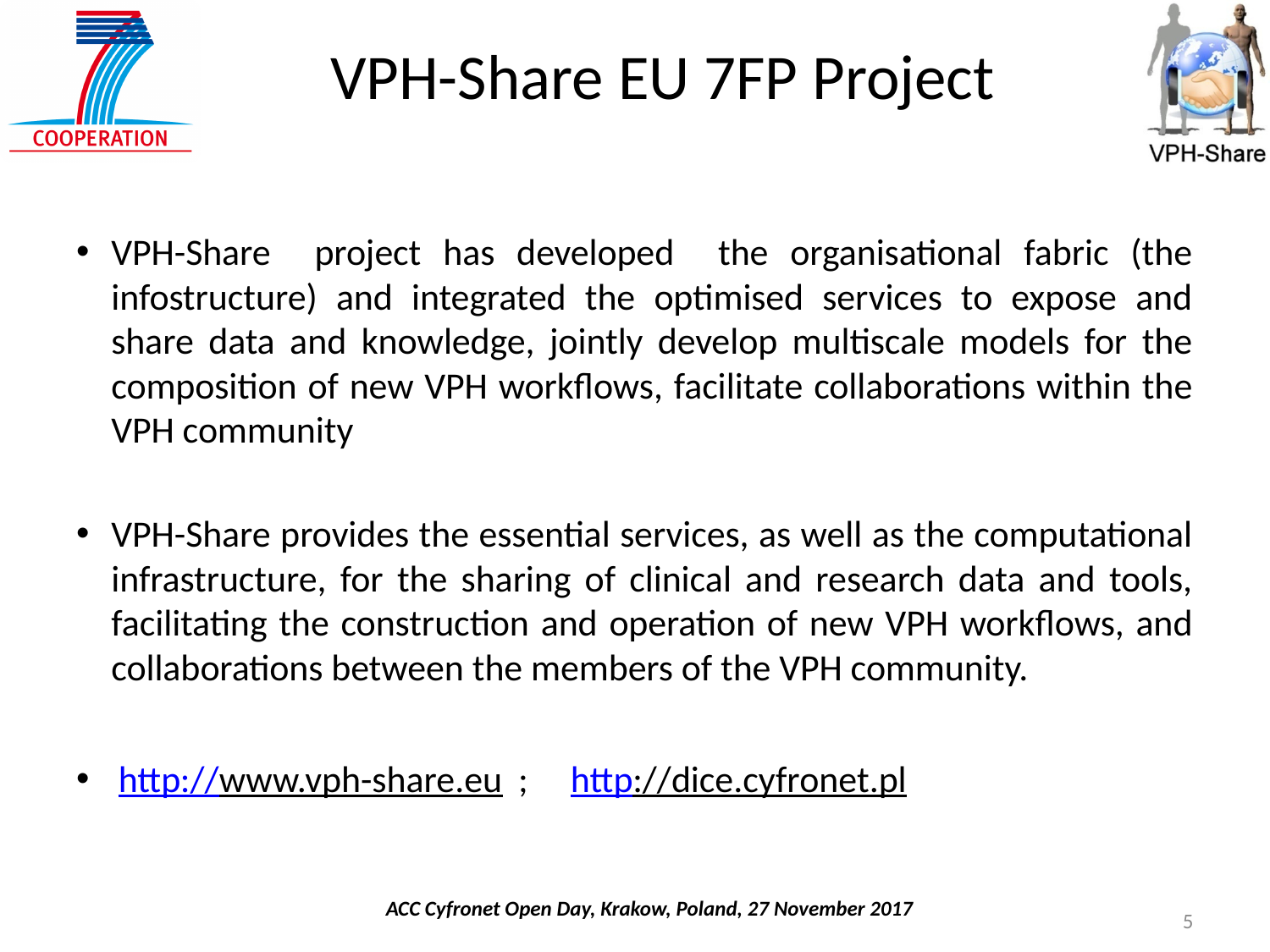

# VPH-Share EU 7FP Project
VPH-Share  project has developed  the organisational fabric (the infostructure) and integrated the optimised services to expose and share data and knowledge, jointly develop multiscale models for the composition of new VPH workflows, facilitate collaborations within the VPH community

VPH-Share provides the essential services, as well as the computational infrastructure, for the sharing of clinical and research data and tools, facilitating the construction and operation of new VPH workflows, and collaborations between the members of the VPH community.

http://www.vph-share.eu  ;     http://dice.cyfronet.pl